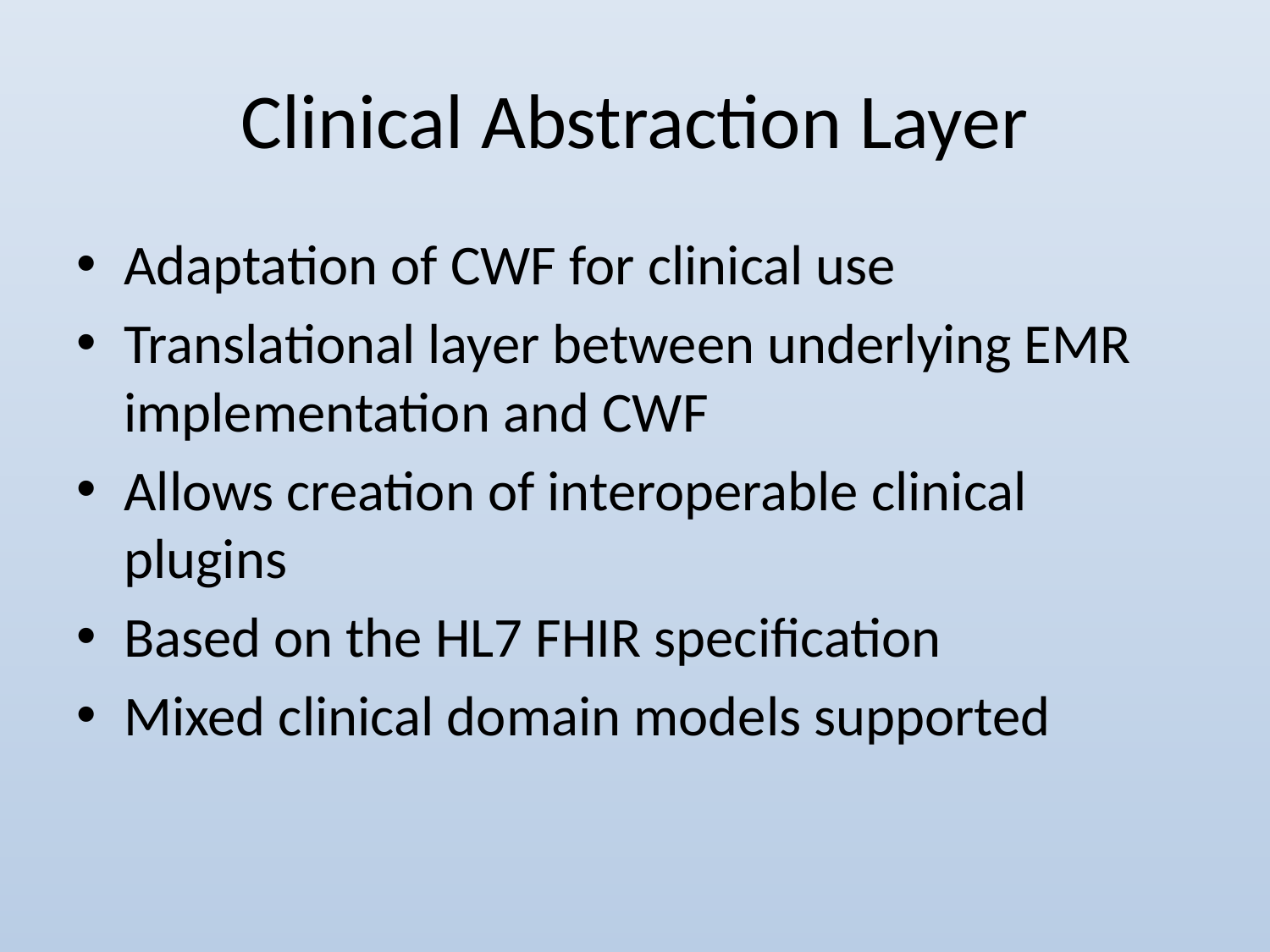

# Clinical Abstraction Layer
Adaptation of CWF for clinical use
Translational layer between underlying EMR implementation and CWF
Allows creation of interoperable clinical plugins
Based on the HL7 FHIR specification
Mixed clinical domain models supported